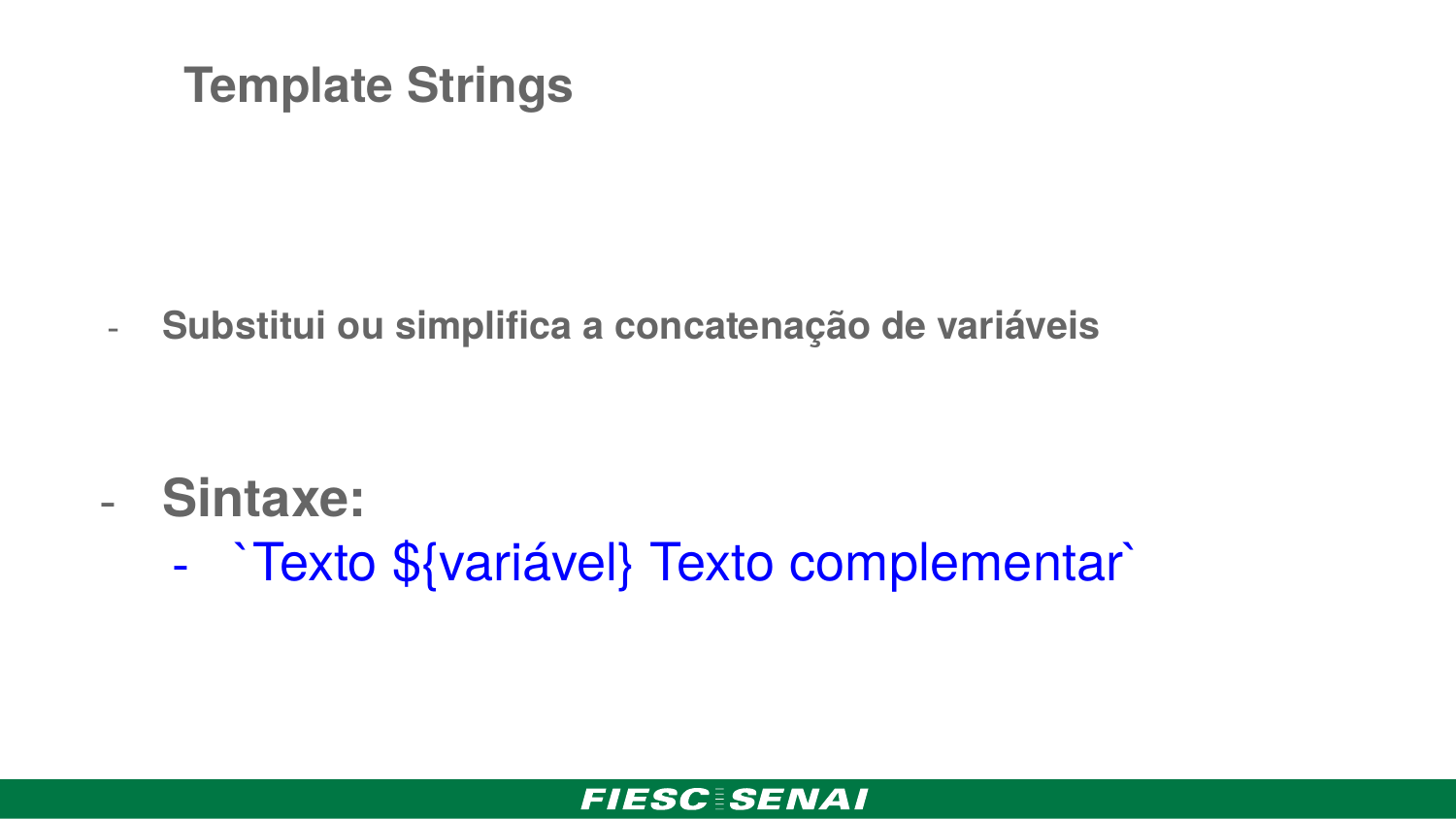

Template Strings

Substitui ou simplifica a concatenação de variáveis

Sintaxe:
`Texto ${variável} Texto complementar`